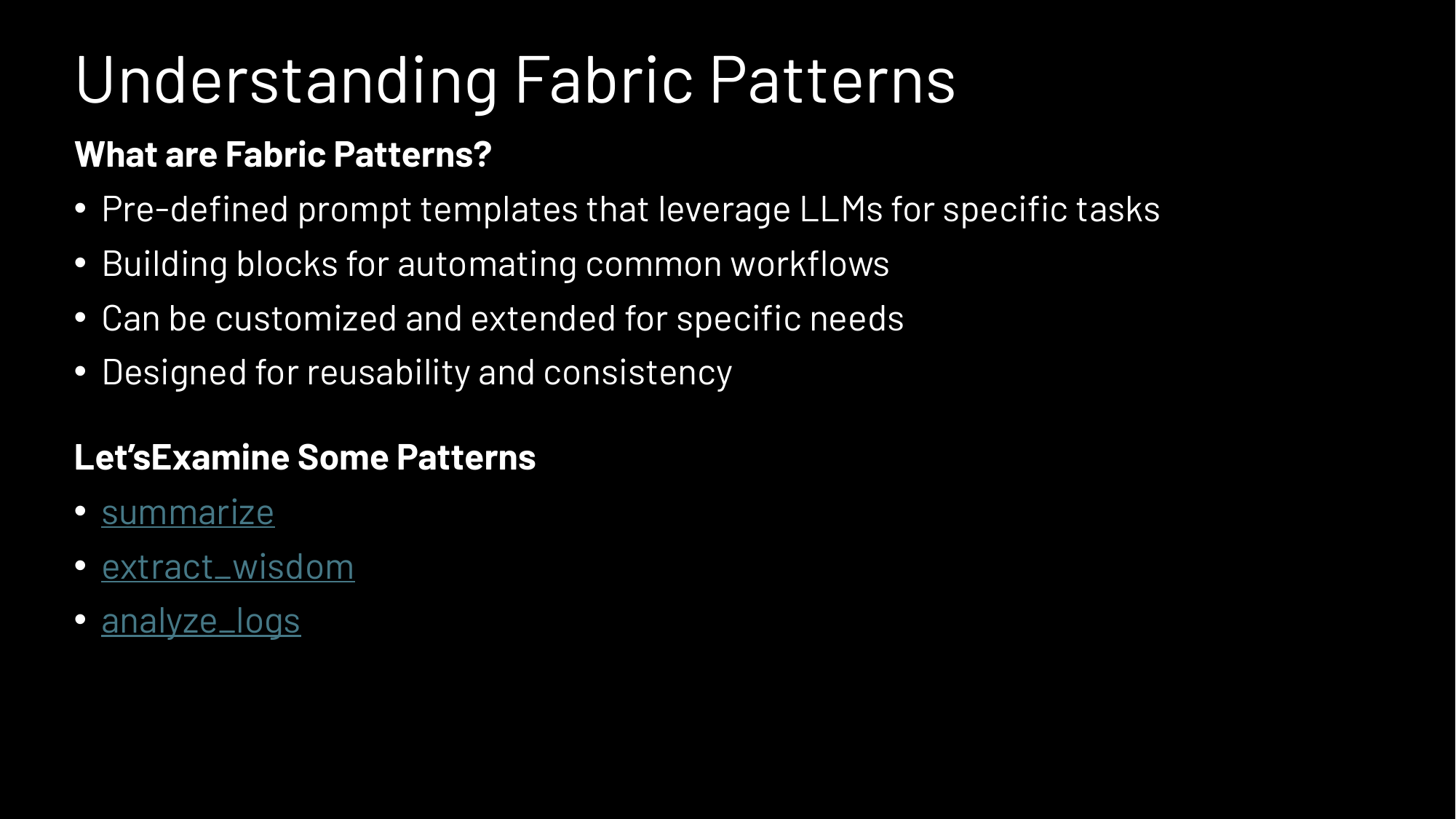

# Understanding Fabric Patterns
What are Fabric Patterns?
Pre-defined prompt templates that leverage LLMs for specific tasks
Building blocks for automating common workflows
Can be customized and extended for specific needs
Designed for reusability and consistency
Let’sExamine Some Patterns
summarize
extract_wisdom
analyze_logs